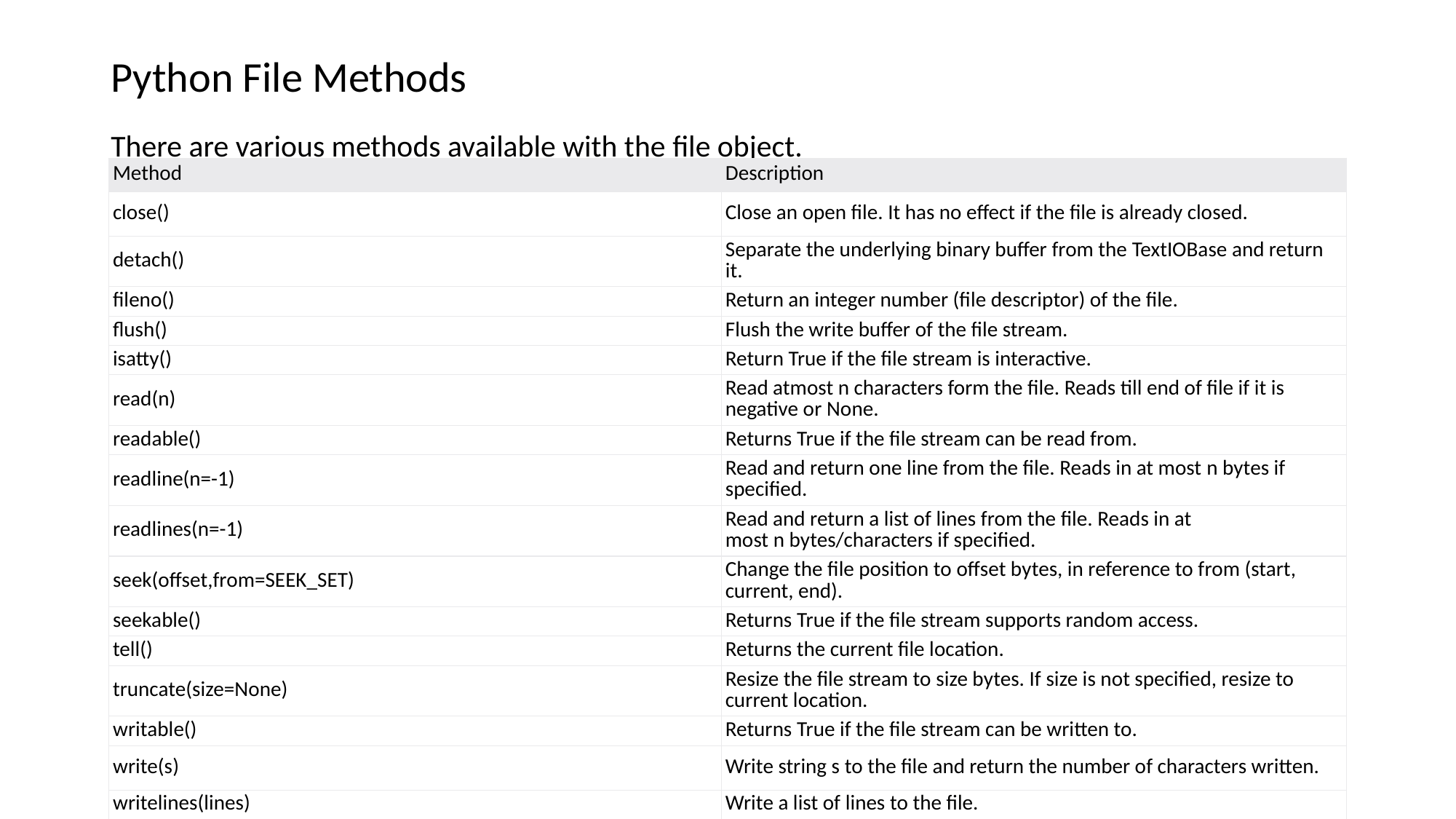

# Python File Methods
There are various methods available with the file object.

| Method | Description |
| --- | --- |
| close() | Close an open file. It has no effect if the file is already closed. |
| detach() | Separate the underlying binary buffer from the TextIOBase and return it. |
| fileno() | Return an integer number (file descriptor) of the file. |
| flush() | Flush the write buffer of the file stream. |
| isatty() | Return True if the file stream is interactive. |
| read(n) | Read atmost n characters form the file. Reads till end of file if it is negative or None. |
| readable() | Returns True if the file stream can be read from. |
| readline(n=-1) | Read and return one line from the file. Reads in at most n bytes if specified. |
| readlines(n=-1) | Read and return a list of lines from the file. Reads in at most n bytes/characters if specified. |
| seek(offset,from=SEEK\_SET) | Change the file position to offset bytes, in reference to from (start, current, end). |
| seekable() | Returns True if the file stream supports random access. |
| tell() | Returns the current file location. |
| truncate(size=None) | Resize the file stream to size bytes. If size is not specified, resize to current location. |
| writable() | Returns True if the file stream can be written to. |
| write(s) | Write string s to the file and return the number of characters written. |
| writelines(lines) | Write a list of lines to the file. |